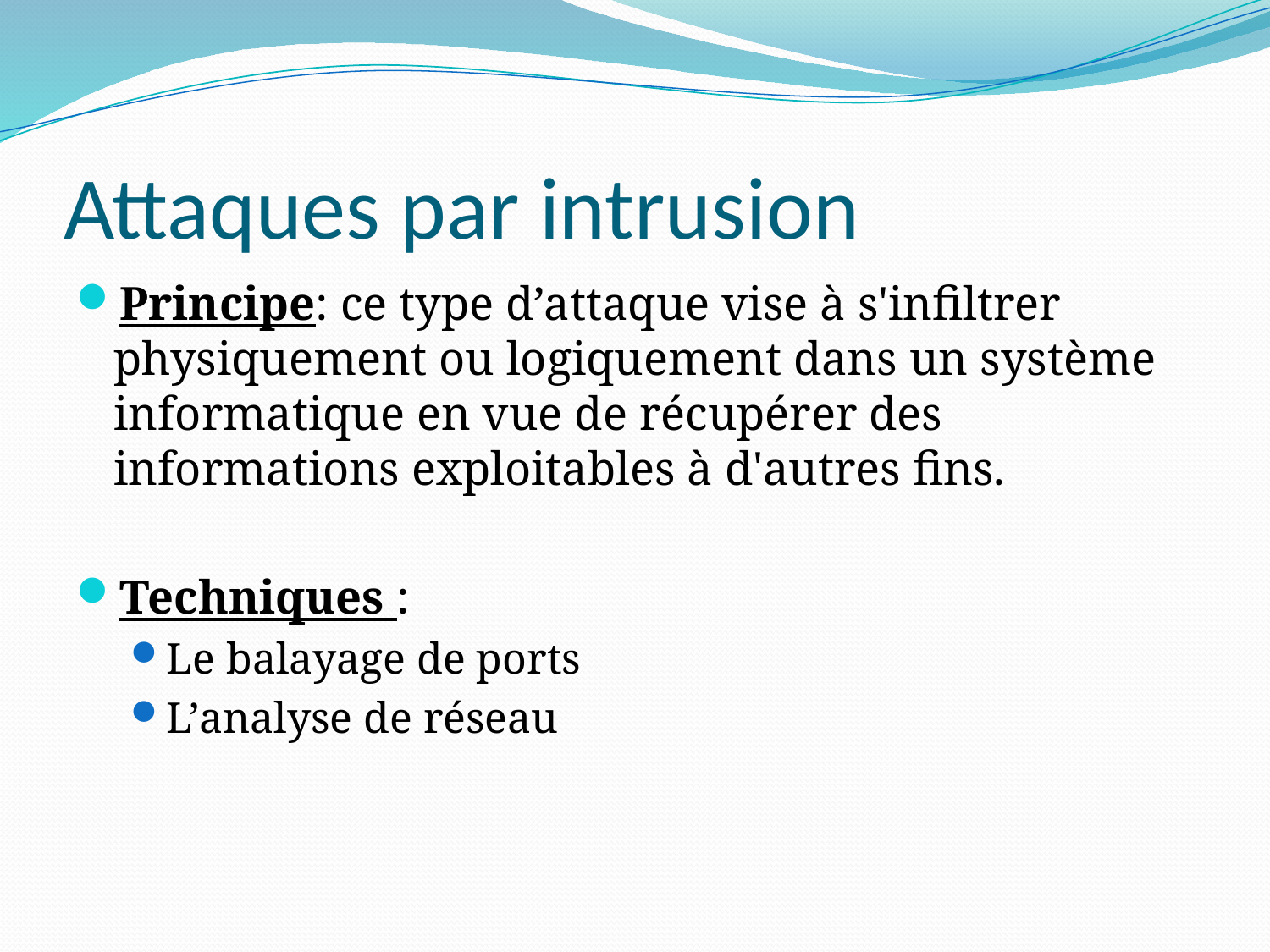

# Attaques par intrusion
Principe: ce type d’attaque vise à s'infiltrer physiquement ou logiquement dans un système informatique en vue de récupérer des informations exploitables à d'autres fins.

Techniques :
Le balayage de ports
L’analyse de réseau